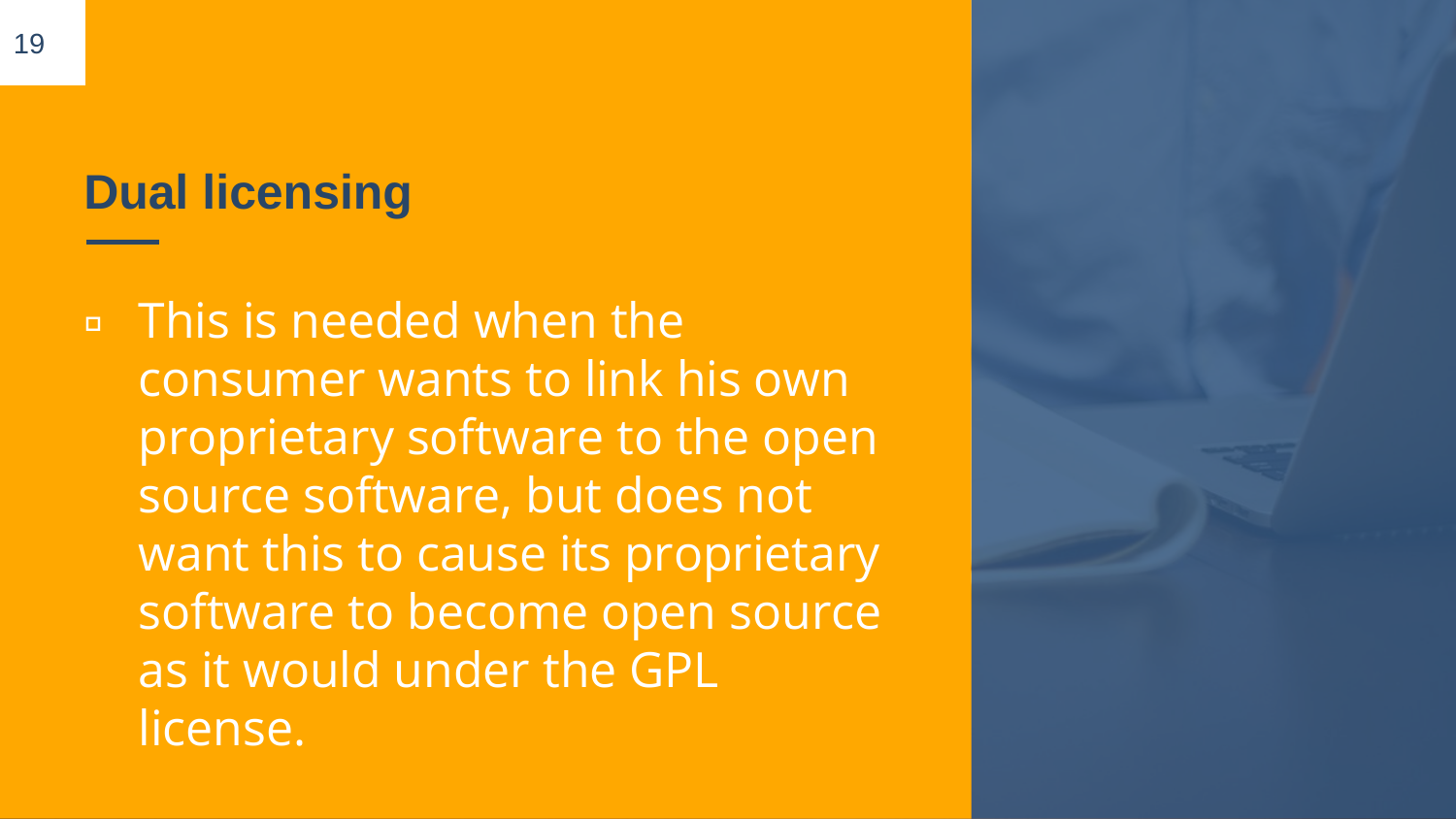

19
# Dual licensing
This is needed when the consumer wants to link his own proprietary software to the open source software, but does not want this to cause its proprietary software to become open source as it would under the GPL license.